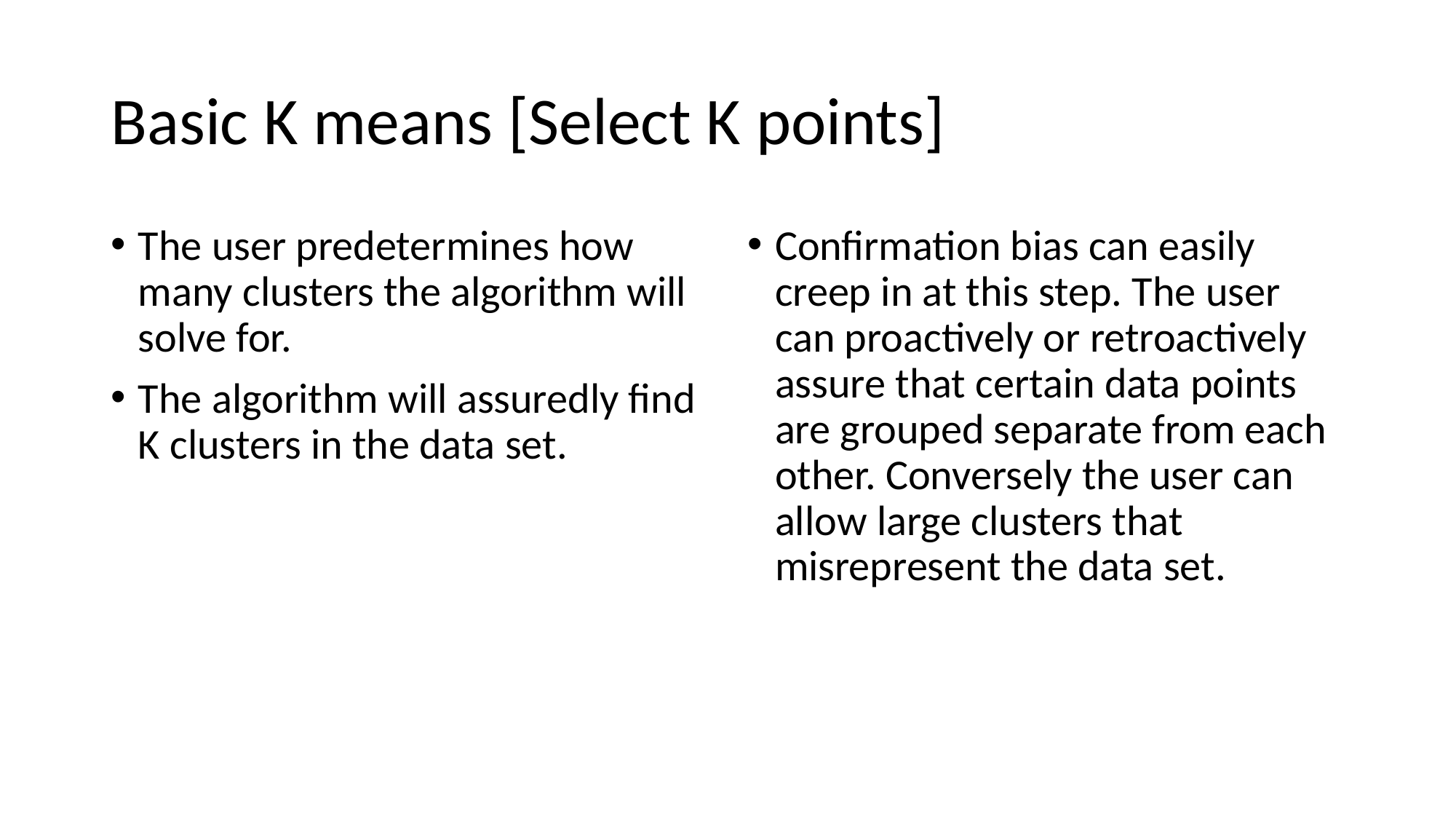

# Basic K means [Select K points]
The user predetermines how many clusters the algorithm will solve for.
The algorithm will assuredly find K clusters in the data set.
Confirmation bias can easily creep in at this step. The user can proactively or retroactively assure that certain data points are grouped separate from each other. Conversely the user can allow large clusters that misrepresent the data set.